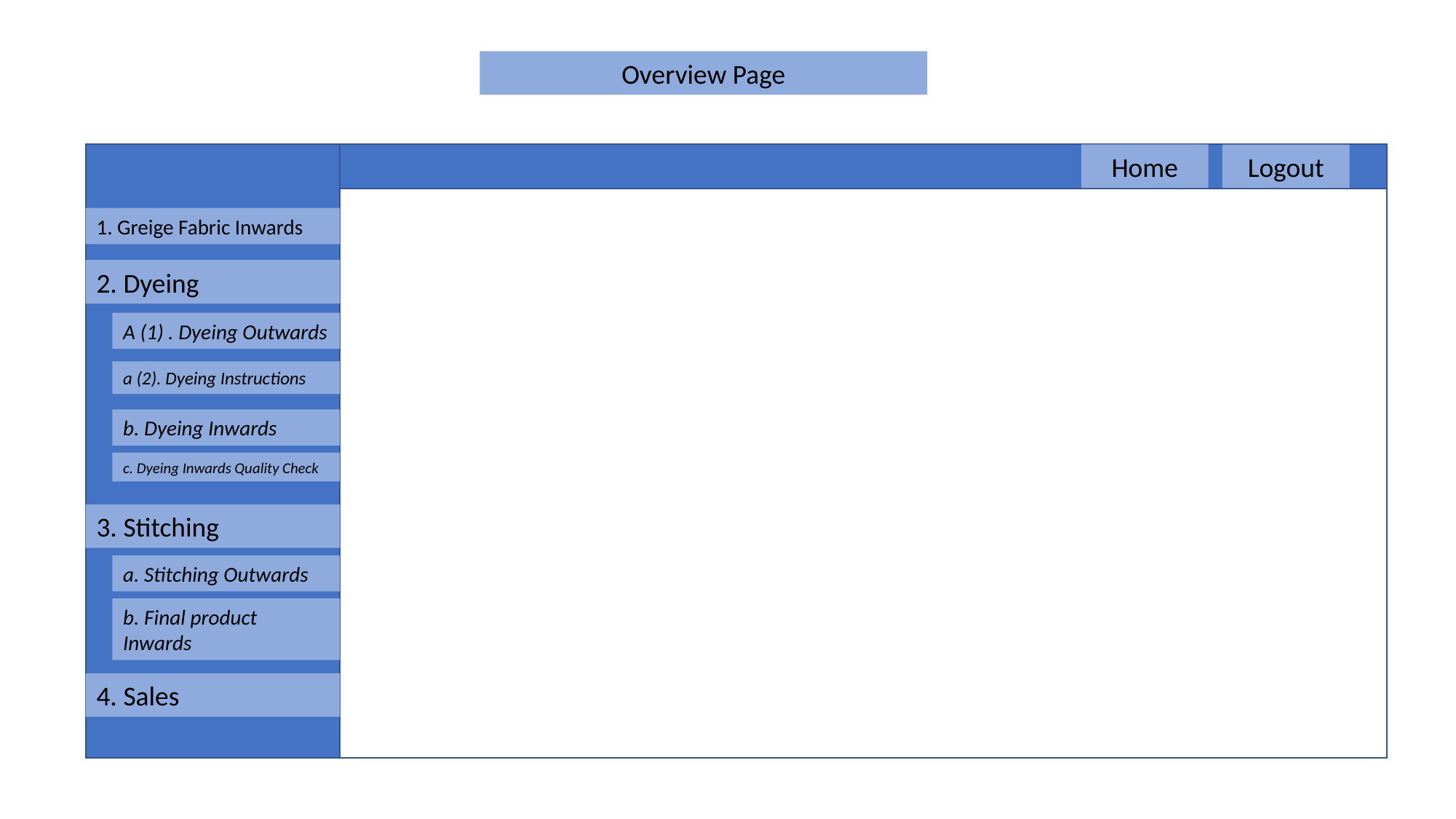

Overview Page

Home
Logout
1. Greige Fabric Inwards
2. Dyeing
A (1) . Dyeing Outwards
a (2). Dyeing Instructions
b. Dyeing Inwards
c. Dyeing Inwards Quality Check
3. Stitching
a. Stitching Outwards
b. Final product Inwards
4. Sales